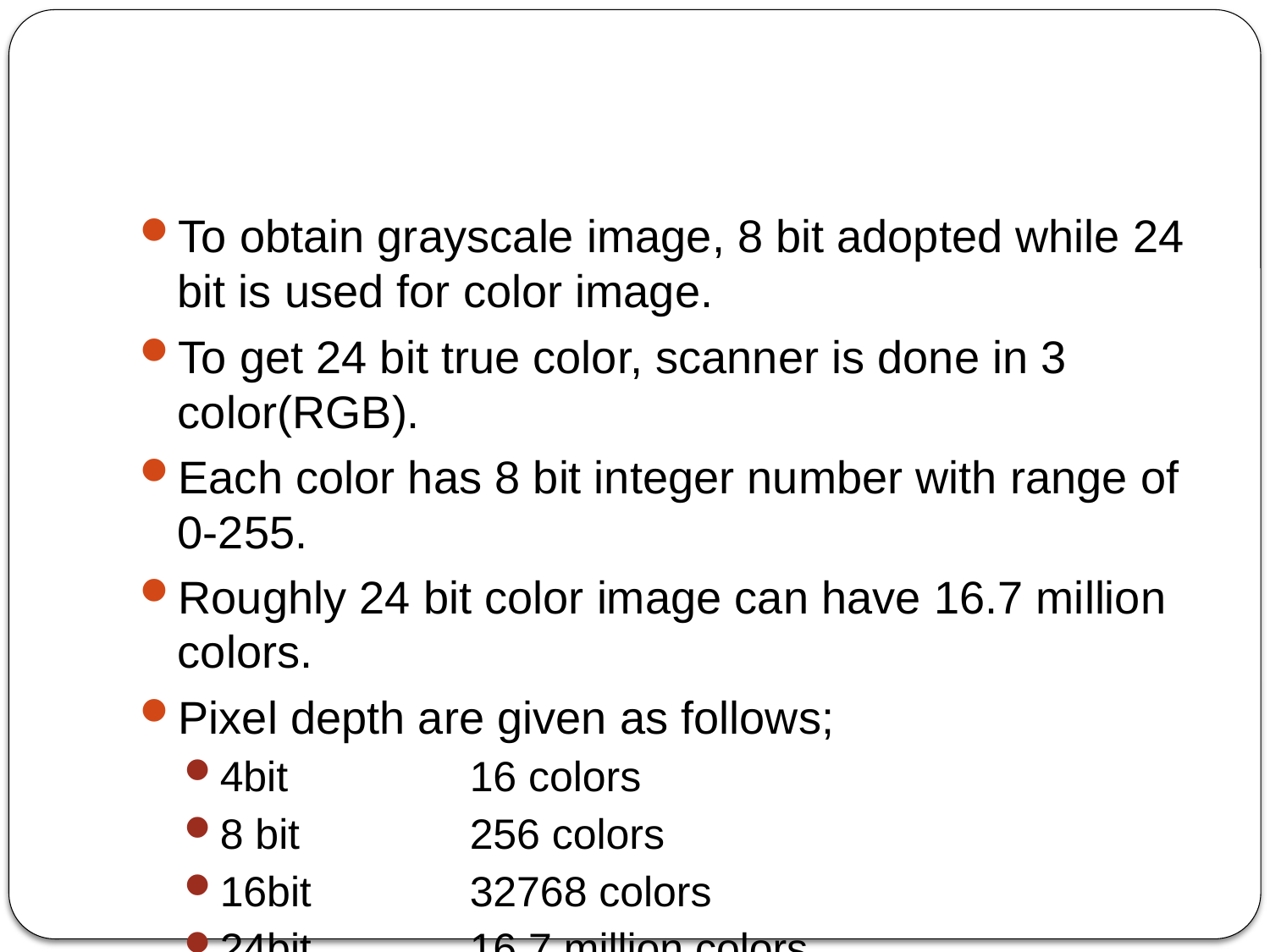

#
To obtain grayscale image, 8 bit adopted while 24 bit is used for color image.
To get 24 bit true color, scanner is done in 3 color(RGB).
Each color has 8 bit integer number with range of 0-255.
Roughly 24 bit color image can have 16.7 million colors.
Pixel depth are given as follows;
4bit 		16 colors
8 bit		256 colors
16bit		32768 colors
24bit		16.7 million colors